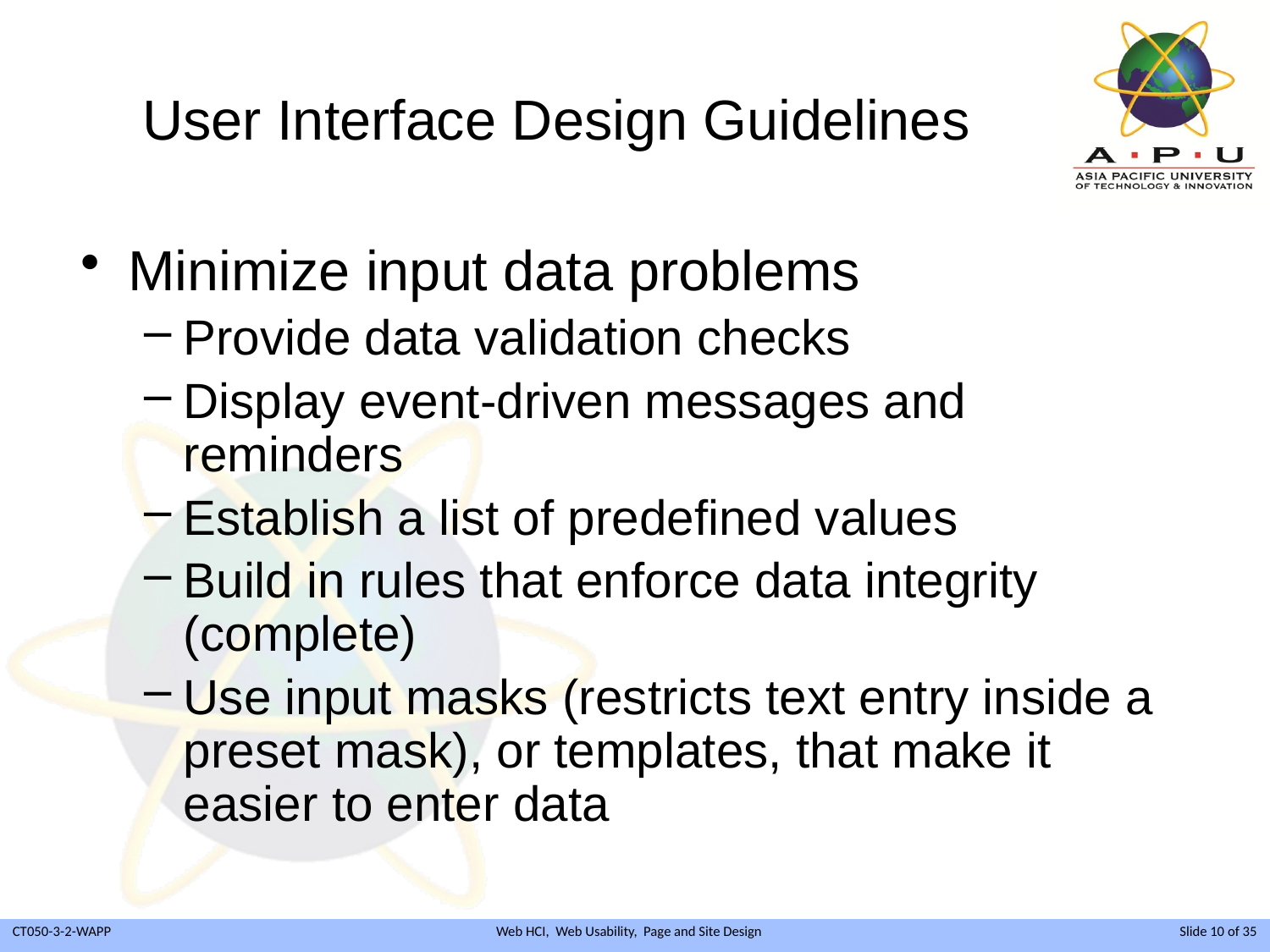

# User Interface Design Guidelines
Minimize input data problems
Provide data validation checks
Display event-driven messages and reminders
Establish a list of predefined values
Build in rules that enforce data integrity (complete)
Use input masks (restricts text entry inside a preset mask), or templates, that make it easier to enter data